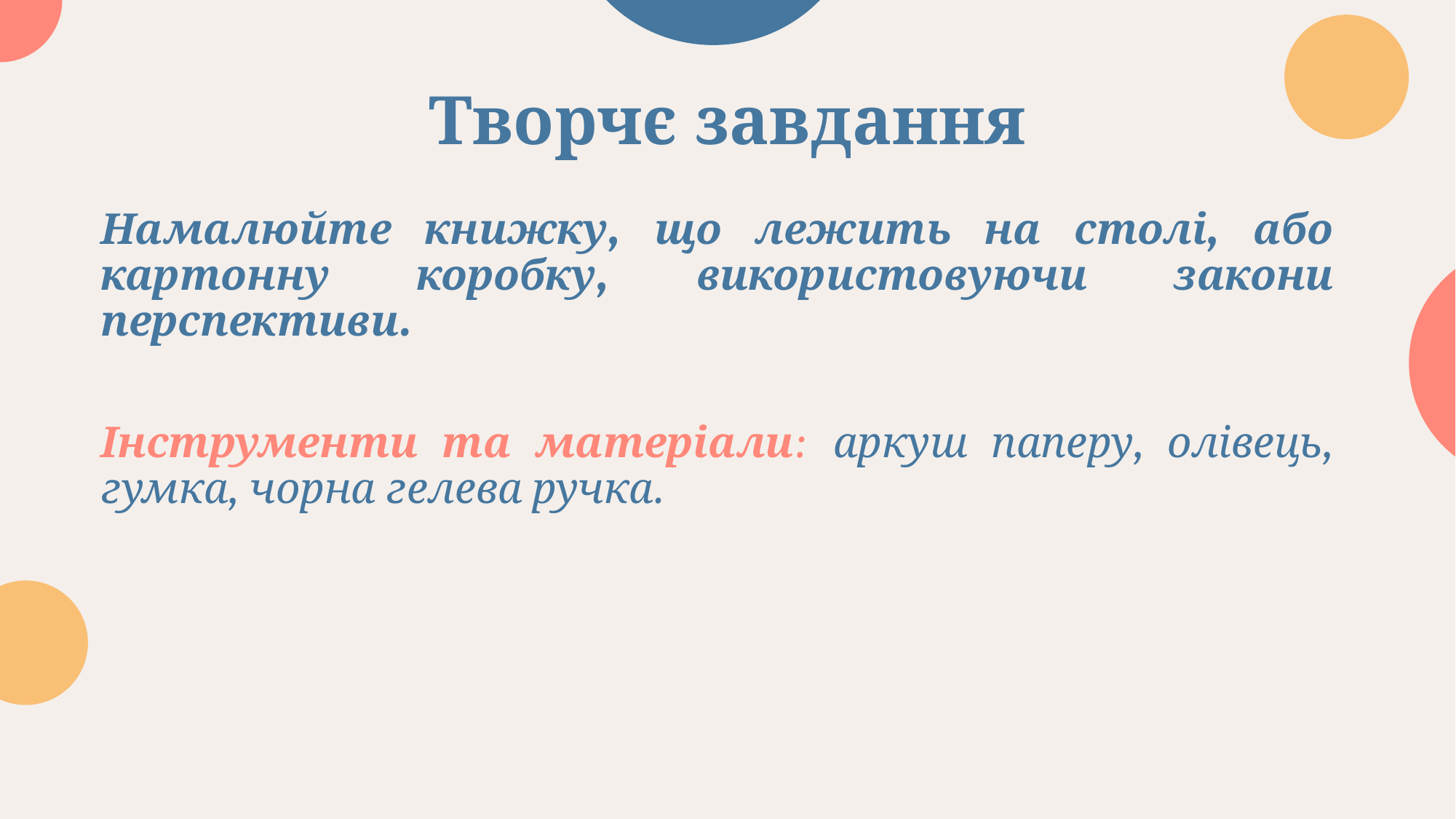

# Творчє завдання
Намалюйте книжку, що лежить на столі, або картонну коробку, використовуючи закони перспективи.

Інструменти та матеріали: аркуш паперу, олівець, гумка, чорна гелева ручка.